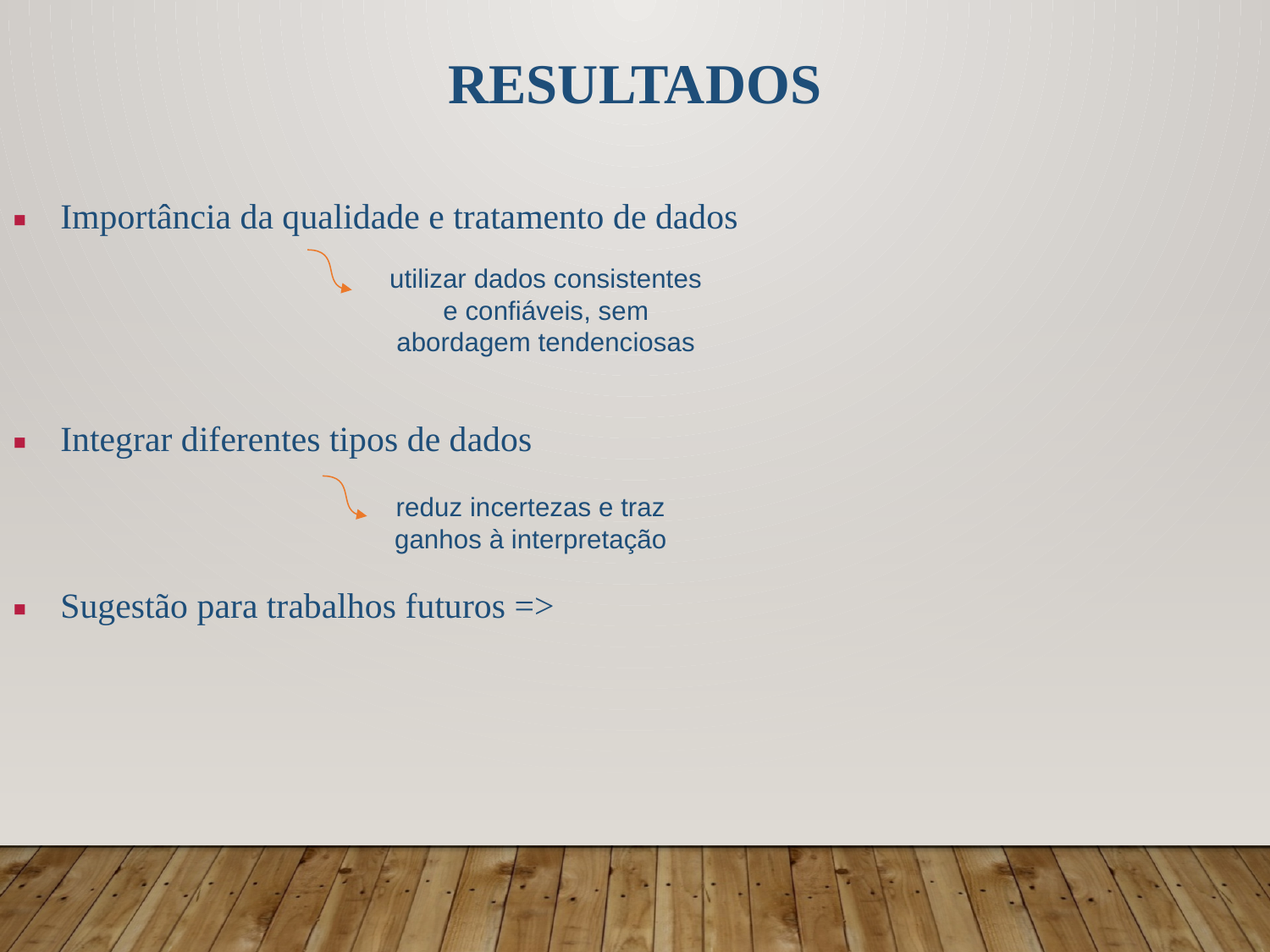

RESULTADOS

Importância da qualidade e tratamento de dados

Integrar diferentes tipos de dados

Sugestão para trabalhos futuros =>

utilizar dados consistentes e confiáveis, sem abordagem tendenciosas
reduz incertezas e traz ganhos à interpretação